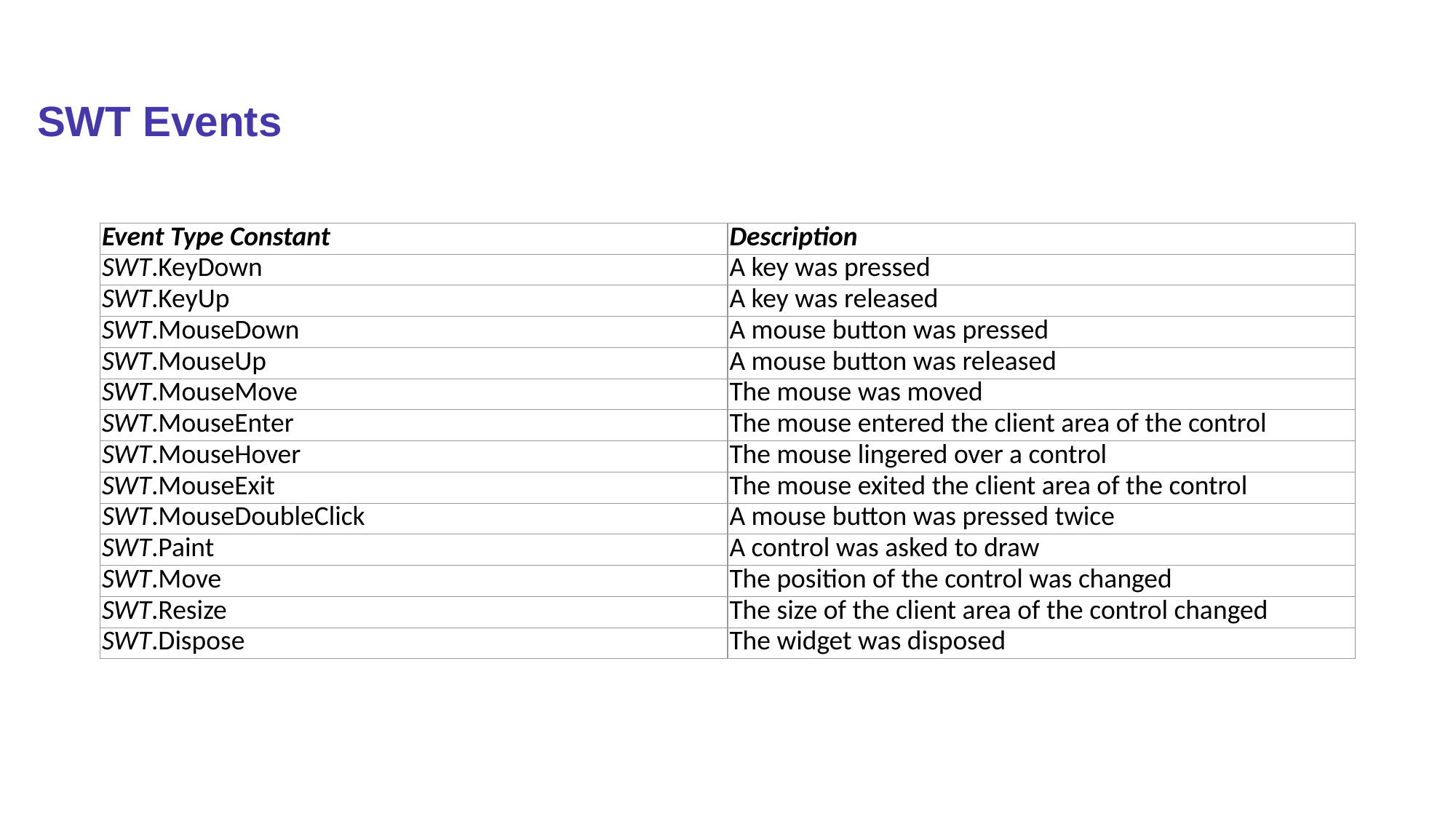

# SWT Events
| Event Type Constant | Description |
| --- | --- |
| SWT.KeyDown | A key was pressed |
| SWT.KeyUp | A key was released |
| SWT.MouseDown | A mouse button was pressed |
| SWT.MouseUp | A mouse button was released |
| SWT.MouseMove | The mouse was moved |
| SWT.MouseEnter | The mouse entered the client area of the control |
| SWT.MouseHover | The mouse lingered over a control |
| SWT.MouseExit | The mouse exited the client area of the control |
| SWT.MouseDoubleClick | A mouse button was pressed twice |
| SWT.Paint | A control was asked to draw |
| SWT.Move | The position of the control was changed |
| SWT.Resize | The size of the client area of the control changed |
| SWT.Dispose | The widget was disposed |